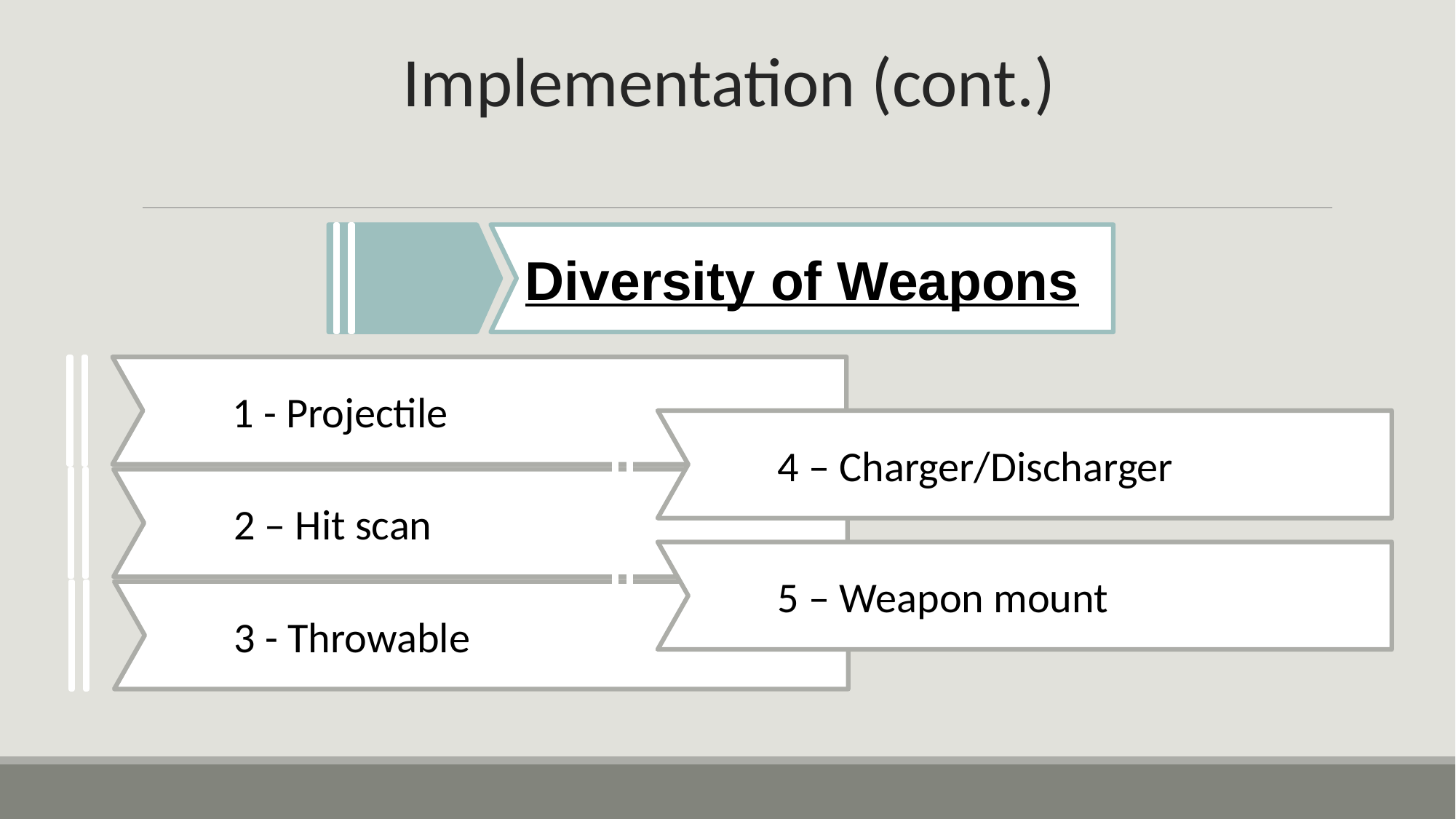

Implementation (cont.)

Diversity of Weapons

	1 - Projectile

	4 – Charger/Discharger

	2 – Hit scan

	5 – Weapon mount

	3 - Throwable